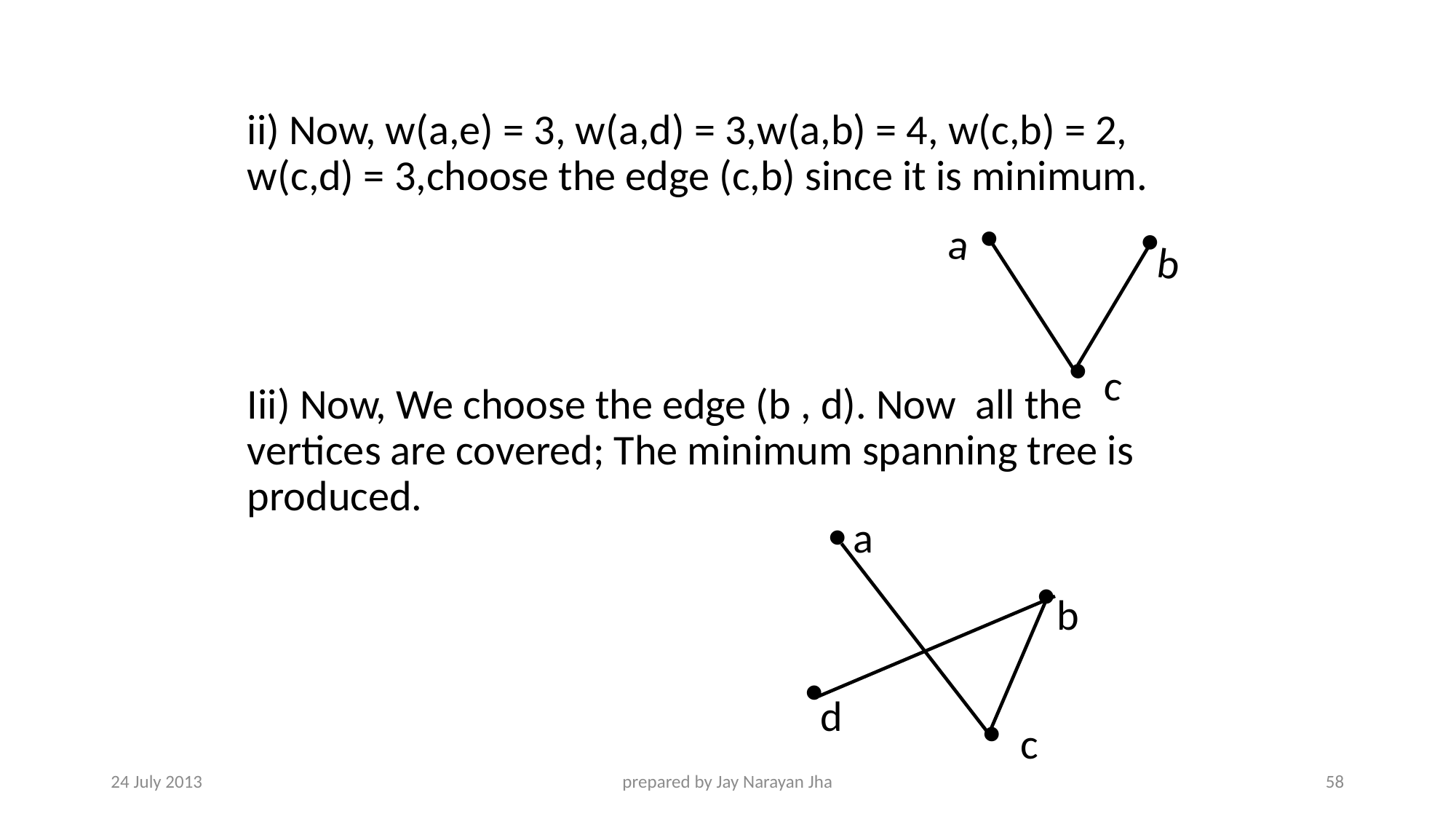

# ii) Now, w(a,e) = 3, w(a,d) = 3,w(a,b) = 4, w(c,b) = 2, w(c,d) = 3,choose the edge (c,b) since it is minimum. Iii) Now, We choose the edge (b , d). Now  all the vertices are covered; The minimum spanning tree is produced.
•
•
b
a
•
c
a
•
b
•
c
d
•
•

24 July 2013
prepared by Jay Narayan Jha
58